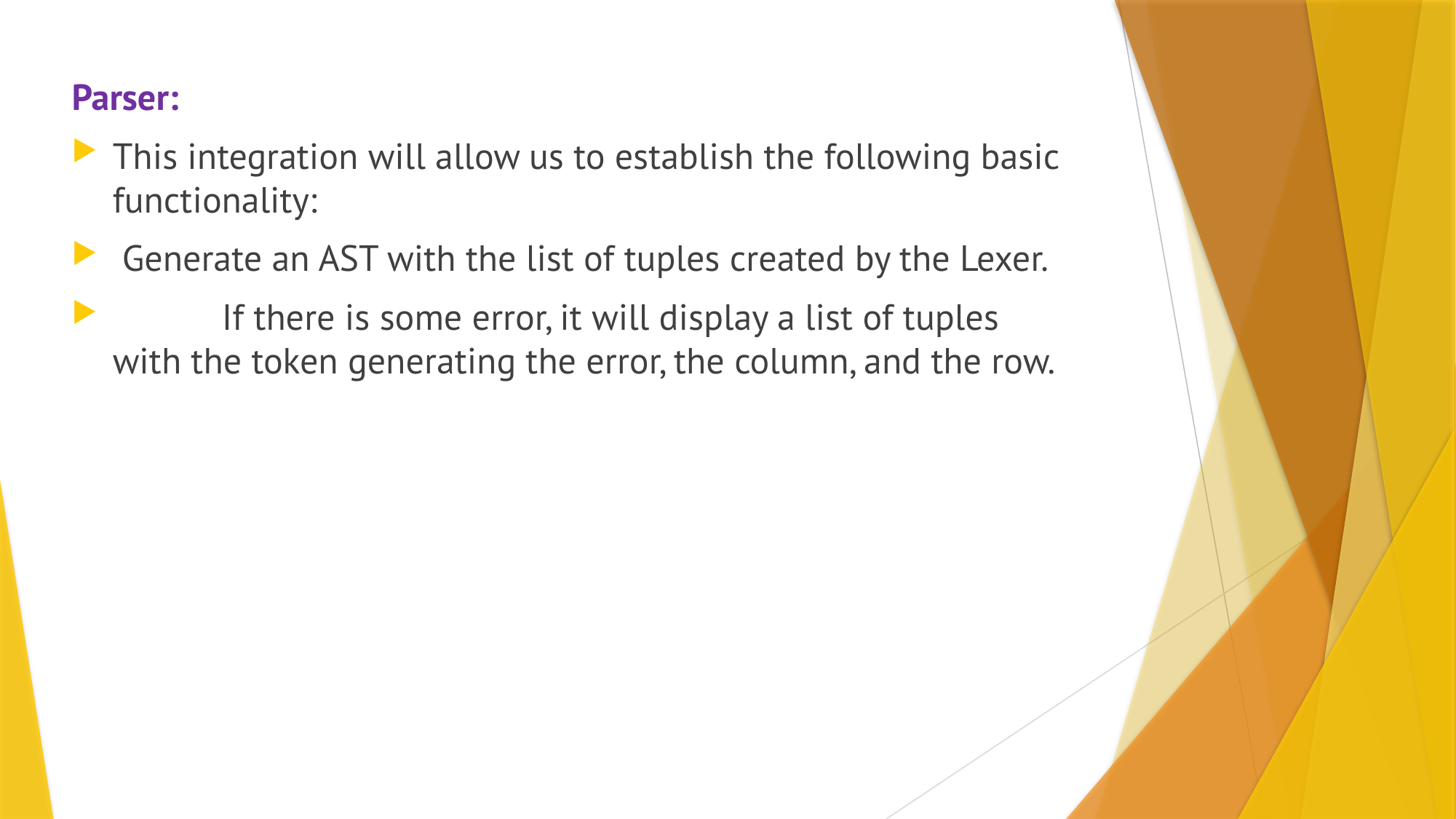

Parser:
This integration will allow us to establish the following basic functionality:
 Generate an AST with the list of tuples created by the Lexer.
 	If there is some error, it will display a list of tuples with the token generating the error, the column, and the row.